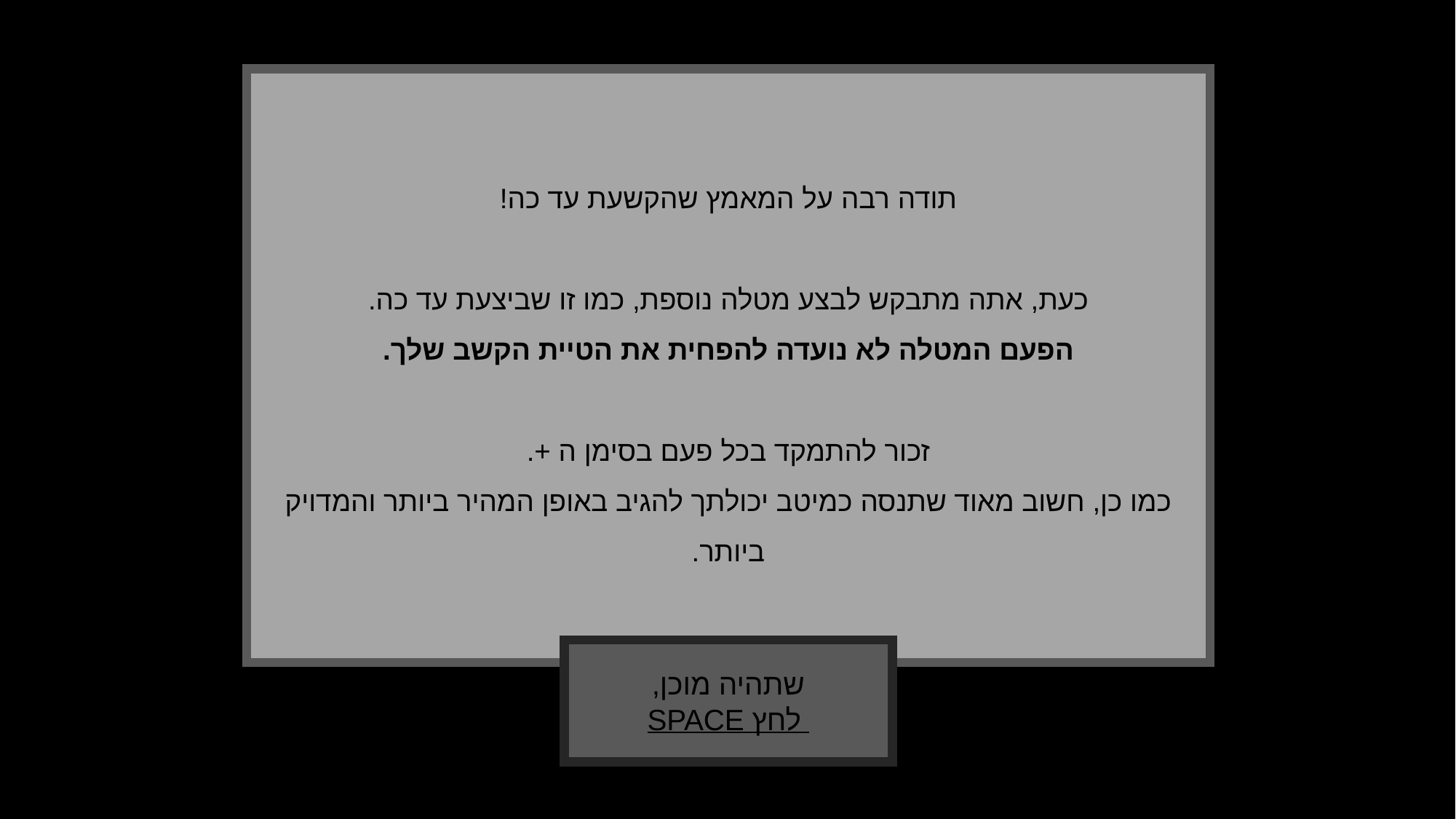

תודה רבה על המאמץ שהקשעת עד כה!

כעת, אתה מתבקש לבצע מטלה נוספת, כמו זו שביצעת עד כה.
הפעם המטלה לא נועדה להפחית את הטיית הקשב שלך.

זכור להתמקד בכל פעם בסימן ה +.
כמו כן, חשוב מאוד שתנסה כמיטב יכולתך להגיב באופן המהיר ביותר והמדויק ביותר.
שתהיה מוכן,
 לחץ SPACE